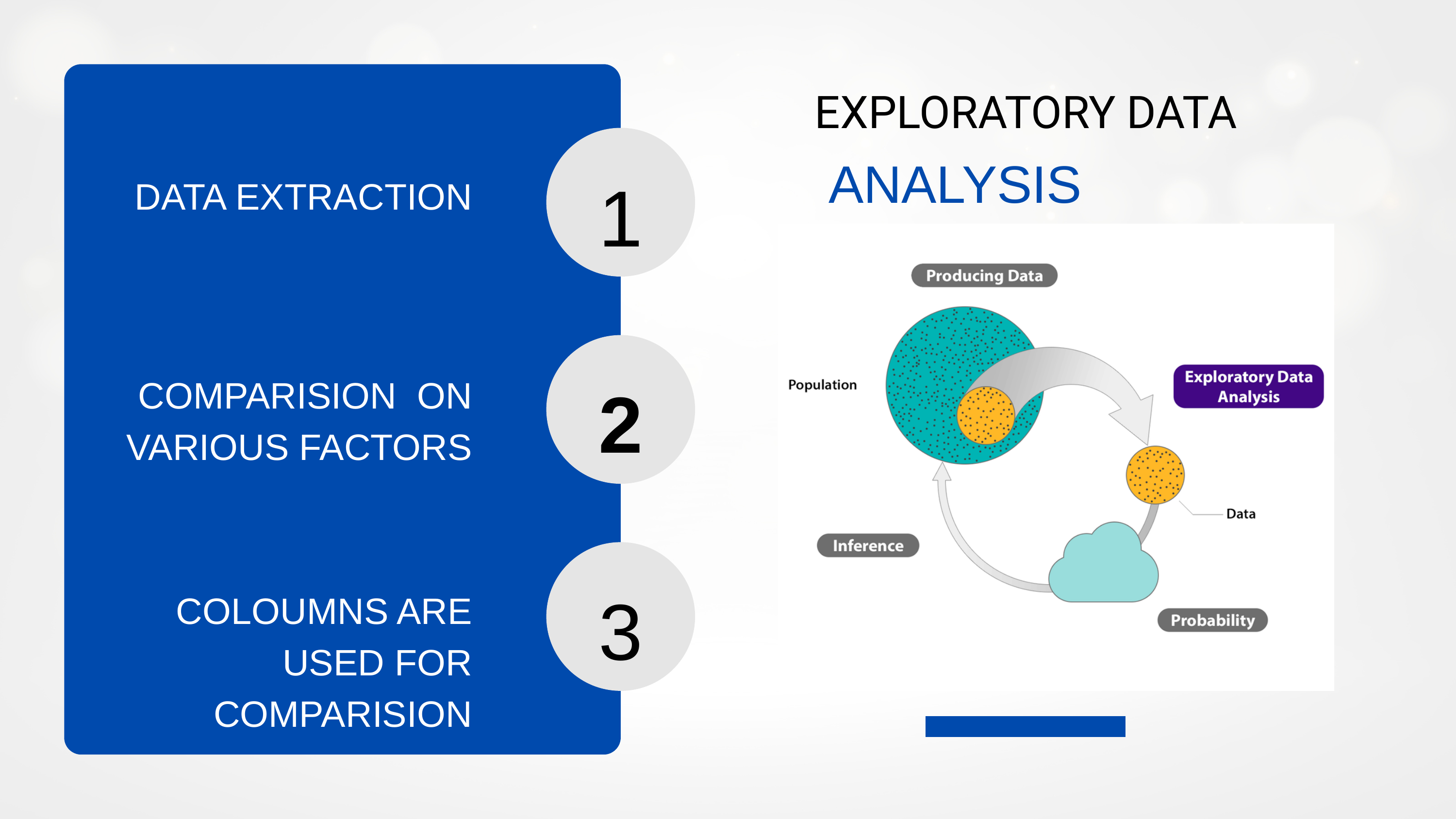

EXPLORATORY DATA

ANALYSIS
1
DATA EXTRACTION

2
COMPARISION  ON VARIOUS FACTORS

3
COLOUMNS ARE USED FOR COMPARISION